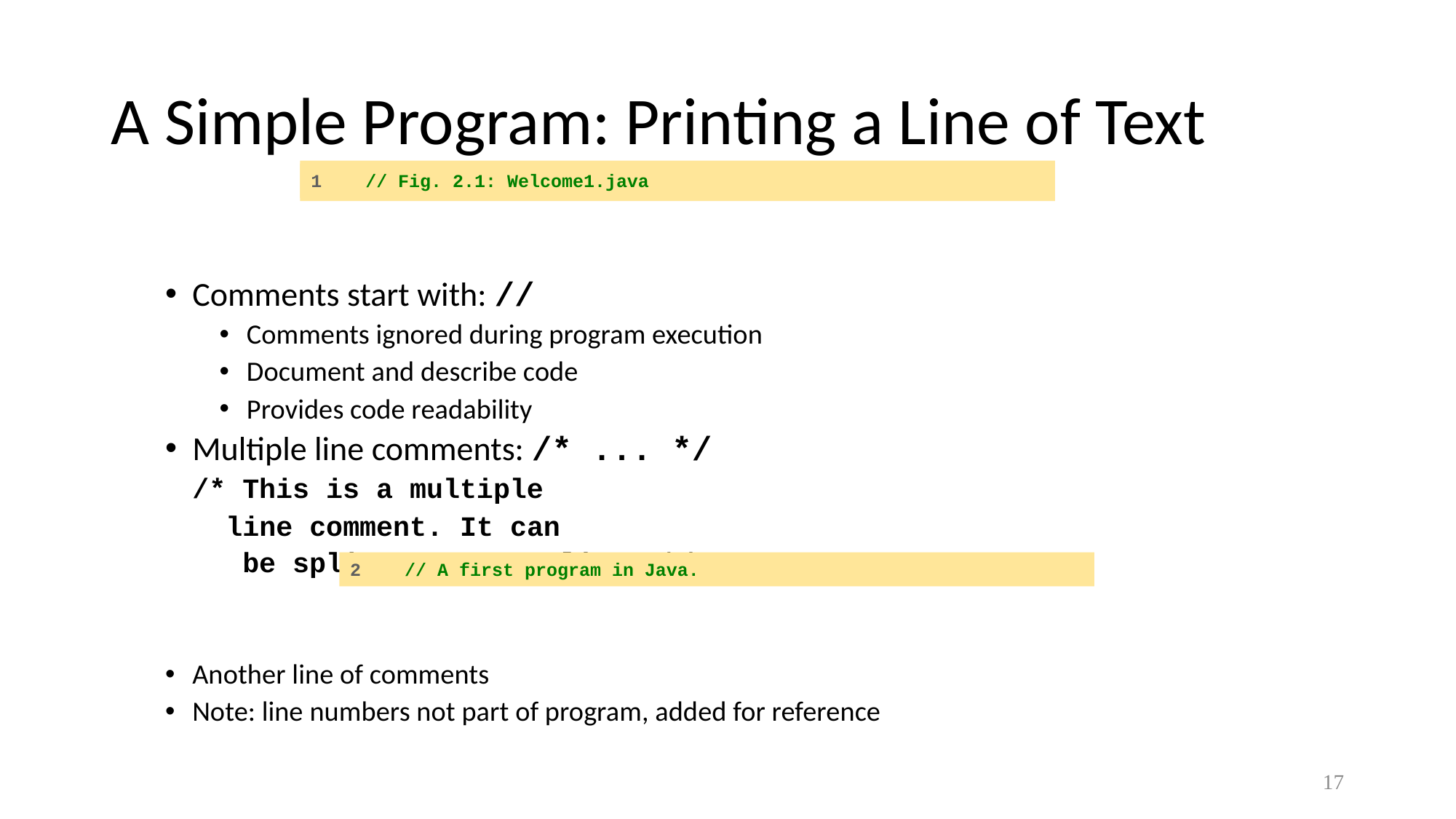

# A Simple Program: Printing a Line of Text
1    // Fig. 2.1: Welcome1.java

Comments start with: //
Comments ignored during program execution
Document and describe code
Provides code readability
Multiple line comments: /* ... */
	/* This is a multiple
		  line comment. It can
	   be split over many lines */

Another line of comments
Note: line numbers not part of program, added for reference
2    // A first program in Java.

17